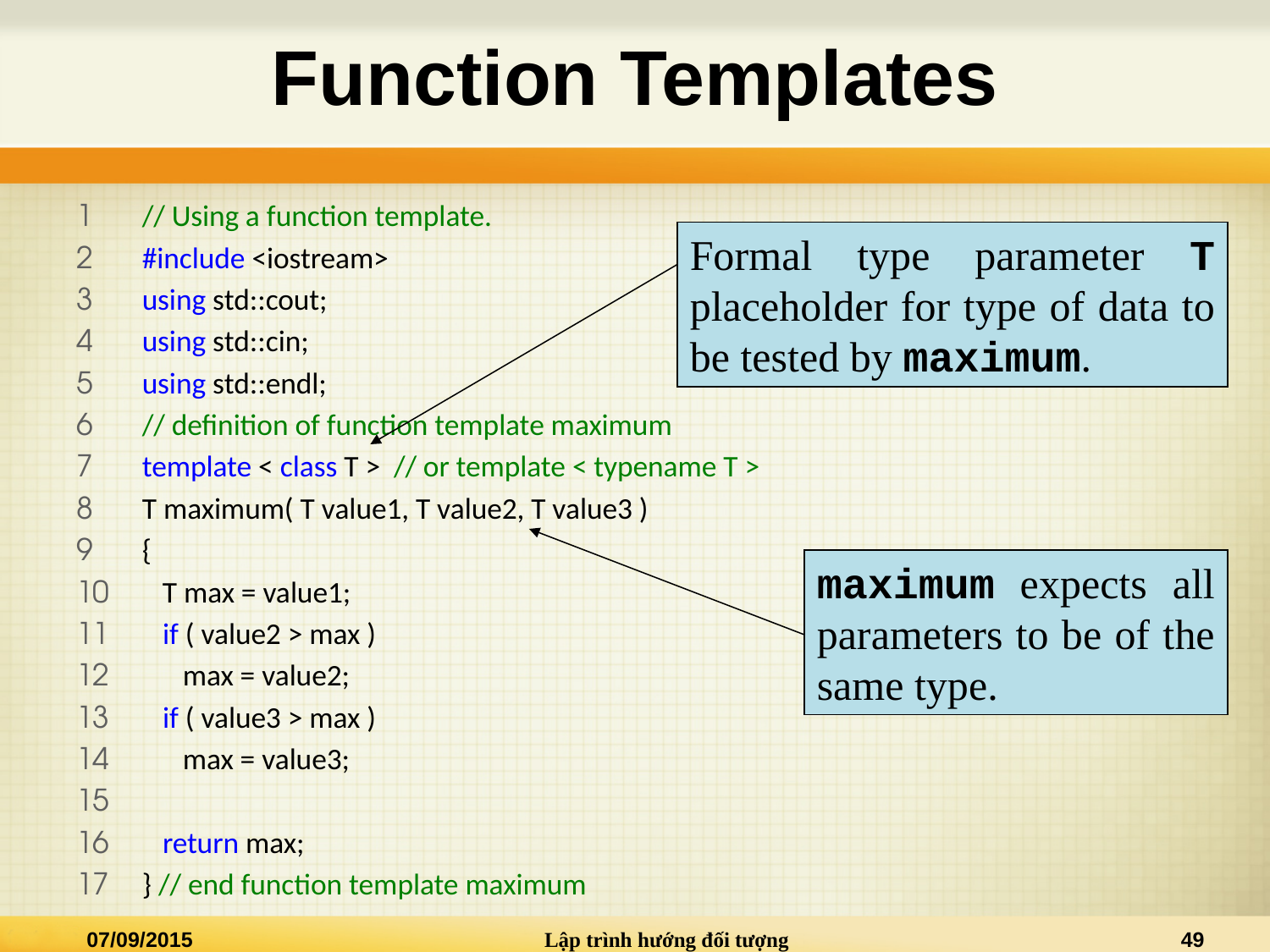

# Function Templates
1      // Using a function template.
2      #include <iostream>
3      using std::cout;
4      using std::cin;
5      using std::endl;
6      // definition of function template maximum
7      template < class T >  // or template < typename T >
8      T maximum( T value1, T value2, T value3 )
9      {
10       T max = value1;
11       if ( value2 > max )
12          max = value2;
13       if ( value3 > max )
14          max = value3;
15
16       return max;
17    } // end function template maximum
Formal type parameter T placeholder for type of data to be tested by maximum.

maximum expects all parameters to be of the same type.
07/09/2015
Lập trình hướng đối tượng
49